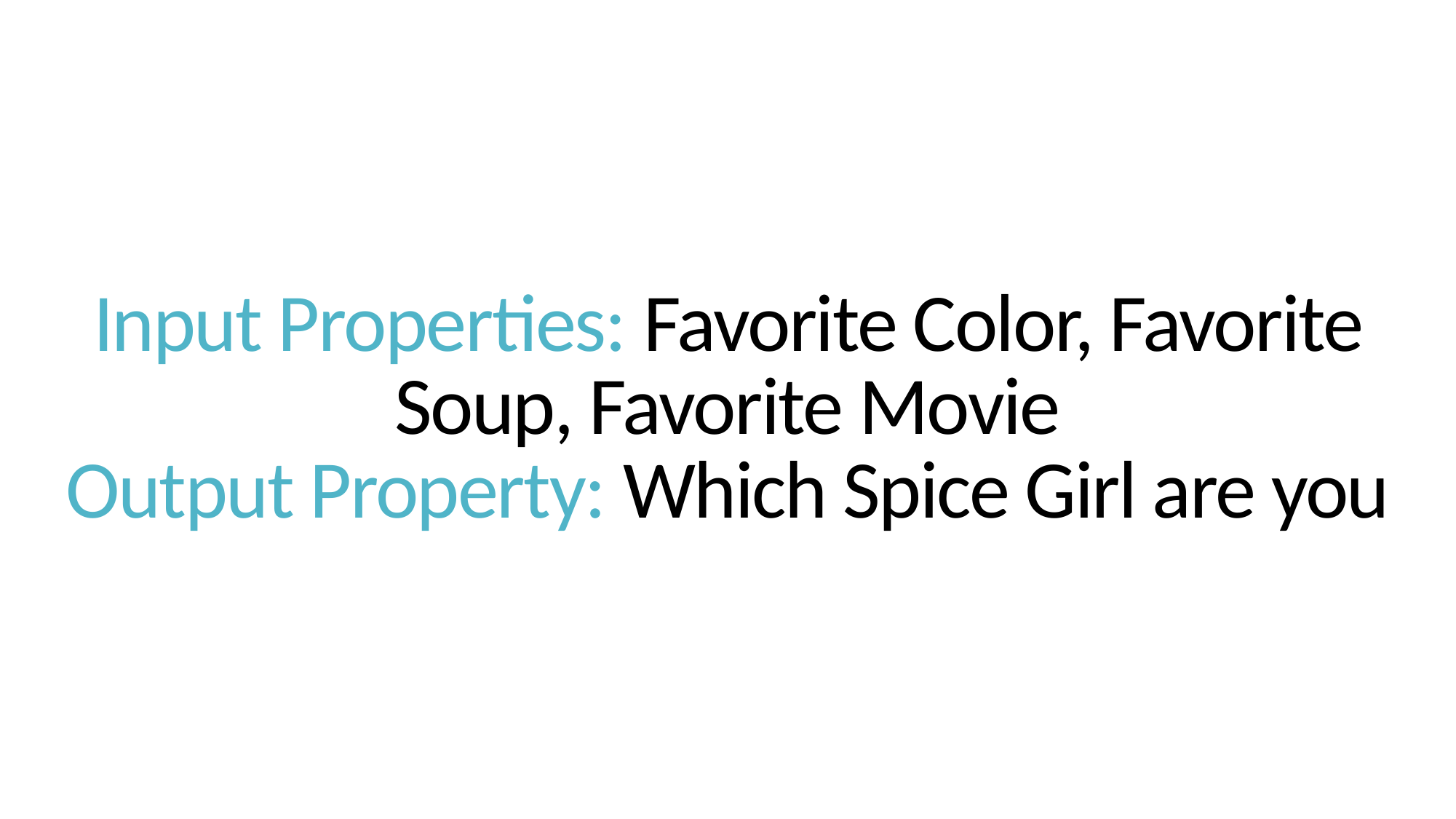

# Input Properties: Favorite Color, Favorite Soup, Favorite Movie Output Property: Which Spice Girl are you